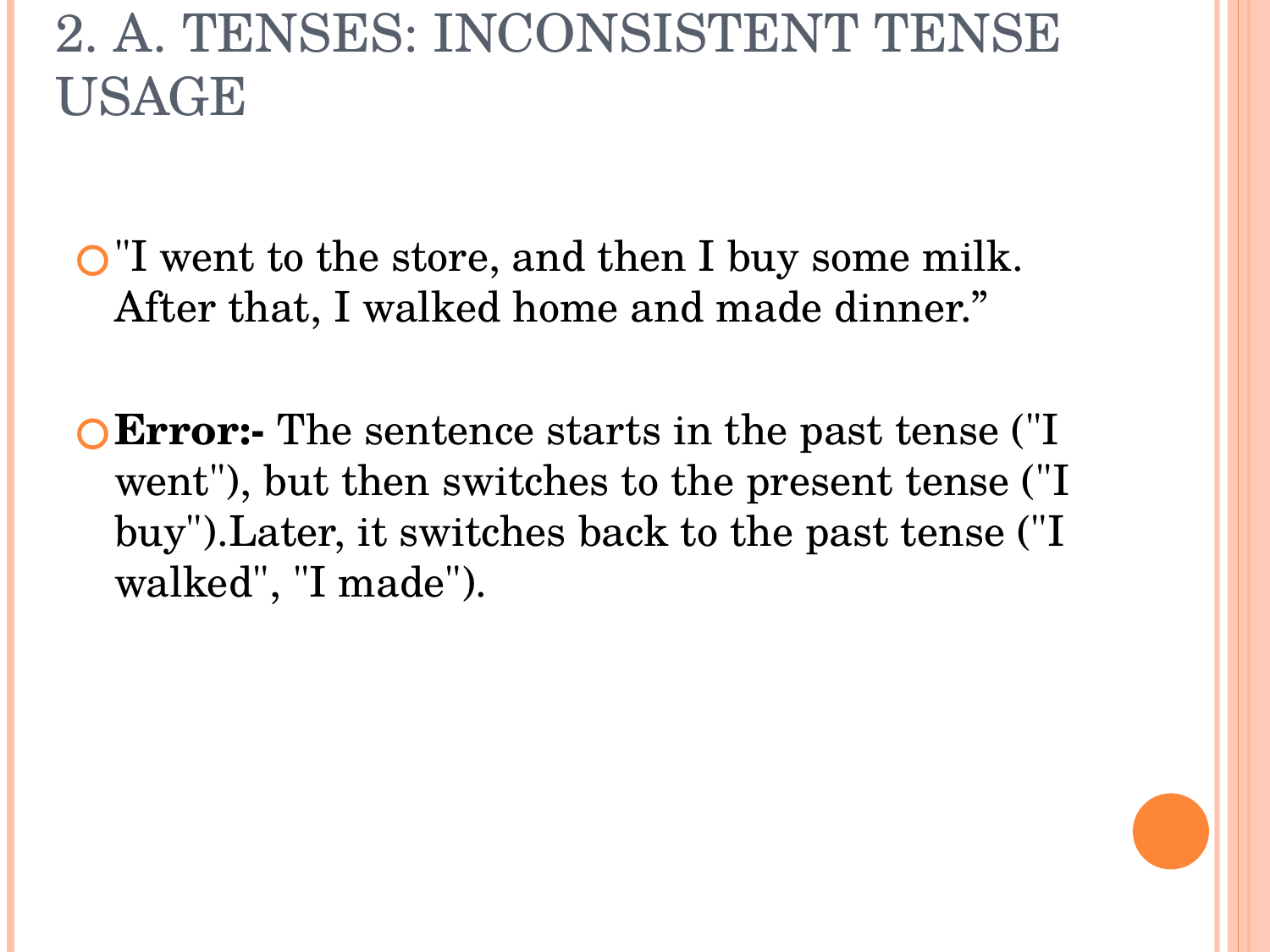

# 2. A. Tenses: inconsistent tense usage
"I went to the store, and then I buy some milk. After that, I walked home and made dinner.”

Error:- The sentence starts in the past tense ("I went"), but then switches to the present tense ("I buy").Later, it switches back to the past tense ("I walked", "I made").